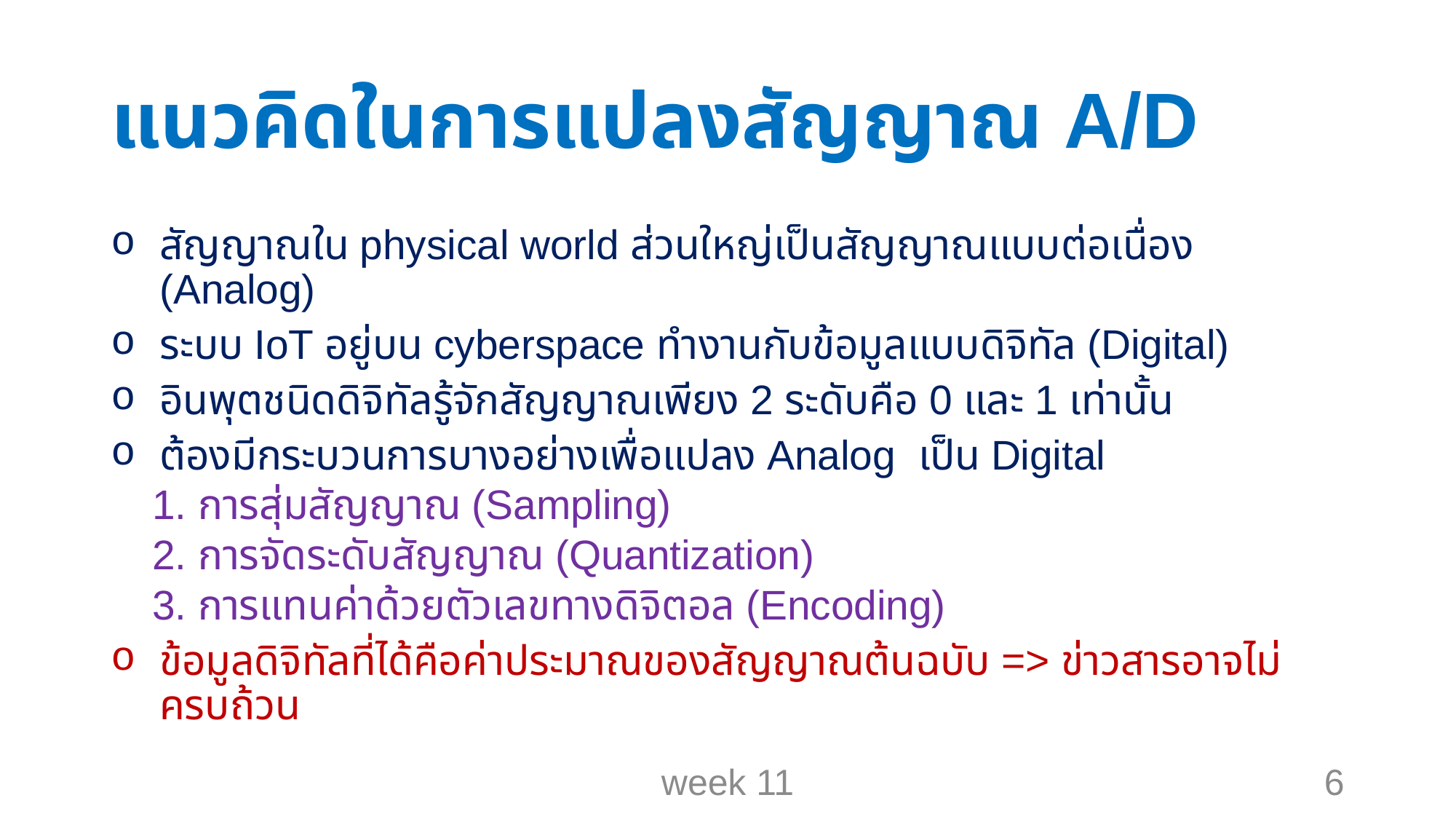

# แนวคิดในการแปลงสัญญาณ A/D
สัญญาณใน physical world ส่วนใหญ่เป็นสัญญาณแบบต่อเนื่อง (Analog)
ระบบ IoT อยู่บน cyberspace ทำงานกับข้อมูลแบบดิจิทัล (Digital)
อินพุตชนิดดิจิทัลรู้จักสัญญาณเพียง 2 ระดับคือ 0 และ 1 เท่านั้น
ต้องมีกระบวนการบางอย่างเพื่อแปลง Analog  เป็น Digital
1. การสุ่มสัญญาณ (Sampling)
2. การจัดระดับสัญญาณ (Quantization)
3. การแทนค่าด้วยตัวเลขทางดิจิตอล (Encoding)
ข้อมูลดิจิทัลที่ได้คือค่าประมาณของสัญญาณต้นฉบับ => ข่าวสารอาจไม่ครบถ้วน

week 11
6